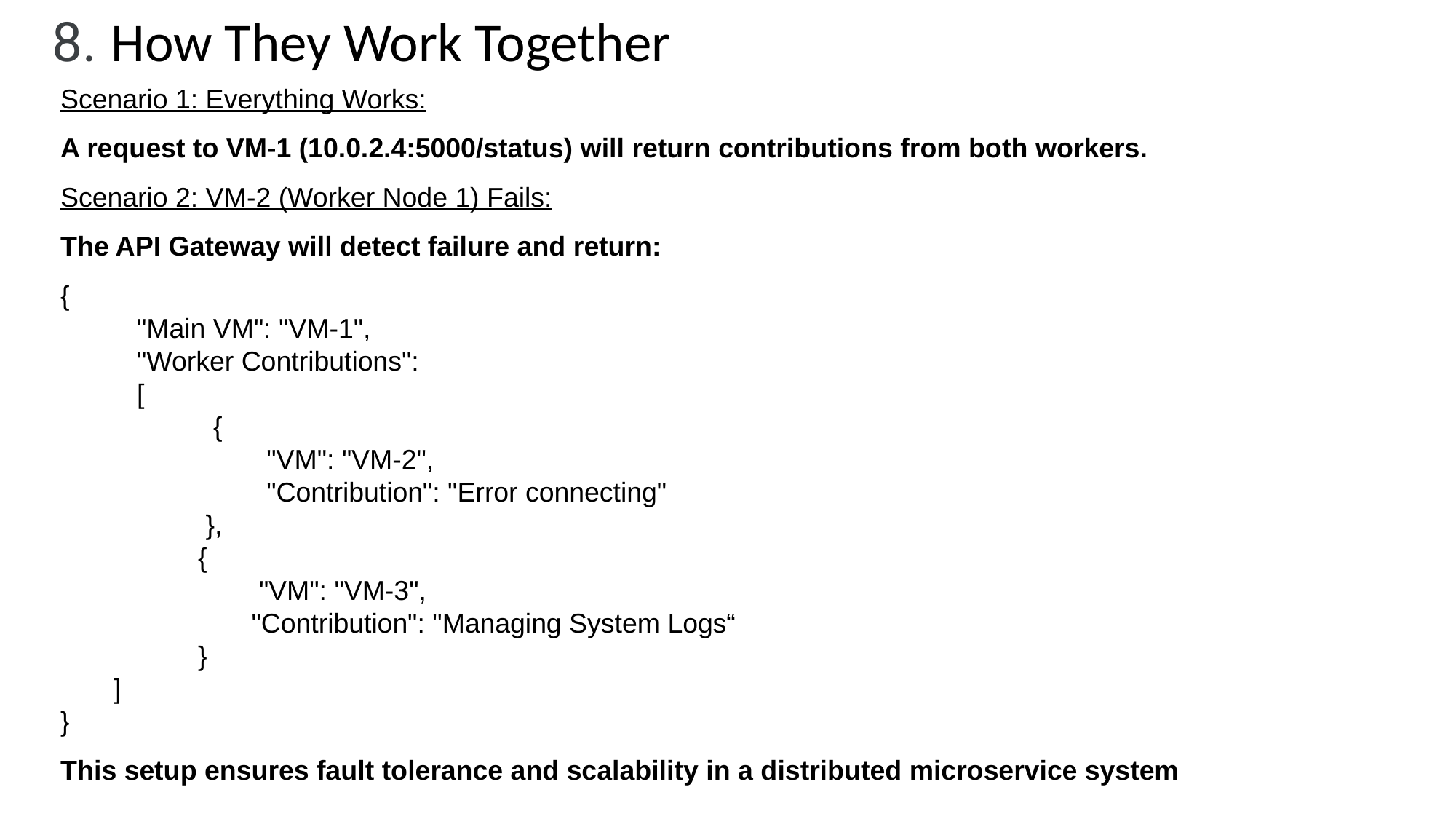

8. How They Work Together
Scenario 1: Everything Works:
A request to VM-1 (10.0.2.4:5000/status) will return contributions from both workers.
Scenario 2: VM-2 (Worker Node 1) Fails:
The API Gateway will detect failure and return:
{
          "Main VM": "VM-1",
          "Worker Contributions":
          [
                    {
                           "VM": "VM-2",
                           "Contribution": "Error connecting"
                   },
                  {
                          "VM": "VM-3",
                         "Contribution": "Managing System Logs“
                  }
       ]
}
This setup ensures fault tolerance and scalability in a distributed microservice system